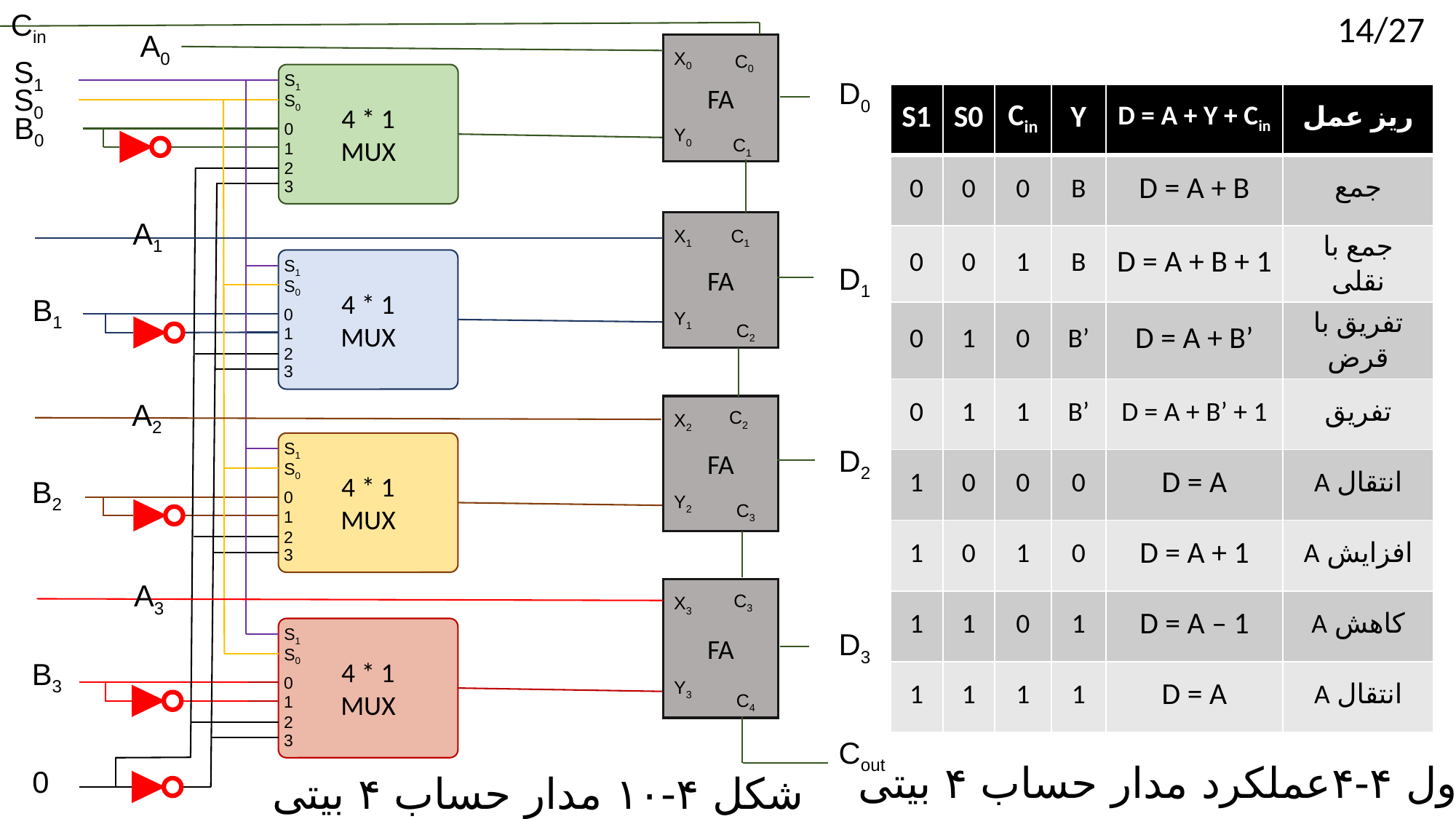

Cin
A0
FA
X0
Y0
C0
S1
S1
4 * 1
MUX
S0
0
1
2
3

S1
4 * 1
MUX
S0
0
1
2
3

S1
4 * 1
MUX
S0
0
1
2
3

S1
4 * 1
MUX
S0
0
1
2
3

D0
S0
B0
C1
A1
FA
X1
Y1
C1
D1
B1
C2
A2
FA
X2
Y2
C2
D2
B2
C3
A3
FA
X3
Y3
C3
D3
B3
C4
Cout
0
14/27
| S1 | S0 | Cin | Y | D = A + Y + Cin | ریز عمل |
| --- | --- | --- | --- | --- | --- |
| 0 | 0 | 0 | B | D = A + B | جمع |
| 0 | 0 | 1 | B | D = A + B + 1 | جمع با نقلی |
| 0 | 1 | 0 | B’ | D = A + B’ | تفریق با قرض |
| 0 | 1 | 1 | B’ | D = A + B’ + 1 | تفریق |
| 1 | 0 | 0 | 0 | D = A | انتقال A |
| 1 | 0 | 1 | 0 | D = A + 1 | افزایش A |
| 1 | 1 | 0 | 1 | D = A – 1 | کاهش A |
| 1 | 1 | 1 | 1 | D = A | انتقال A |
جدول ۴-۴عملکرد مدار حساب ۴ بیتی
شکل ۴-۱۰ مدار حساب ۴ بیتی